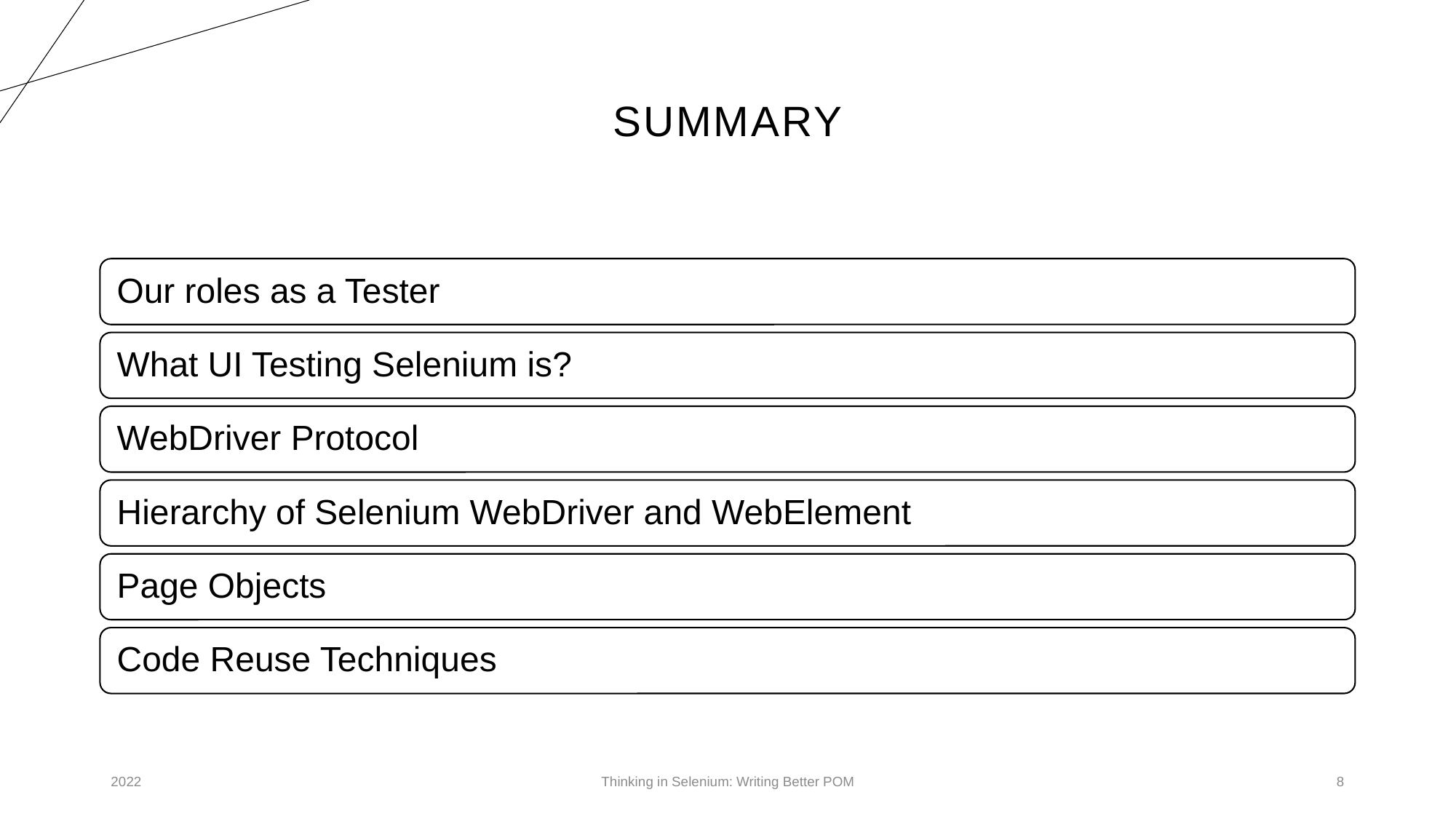

# SUMMARY
Our roles as a Tester
What UI Testing Selenium is?
WebDriver Protocol
Hierarchy of Selenium WebDriver and WebElement
Page Objects
Code Reuse Techniques
2022
Thinking in Selenium: Writing Better POM
8